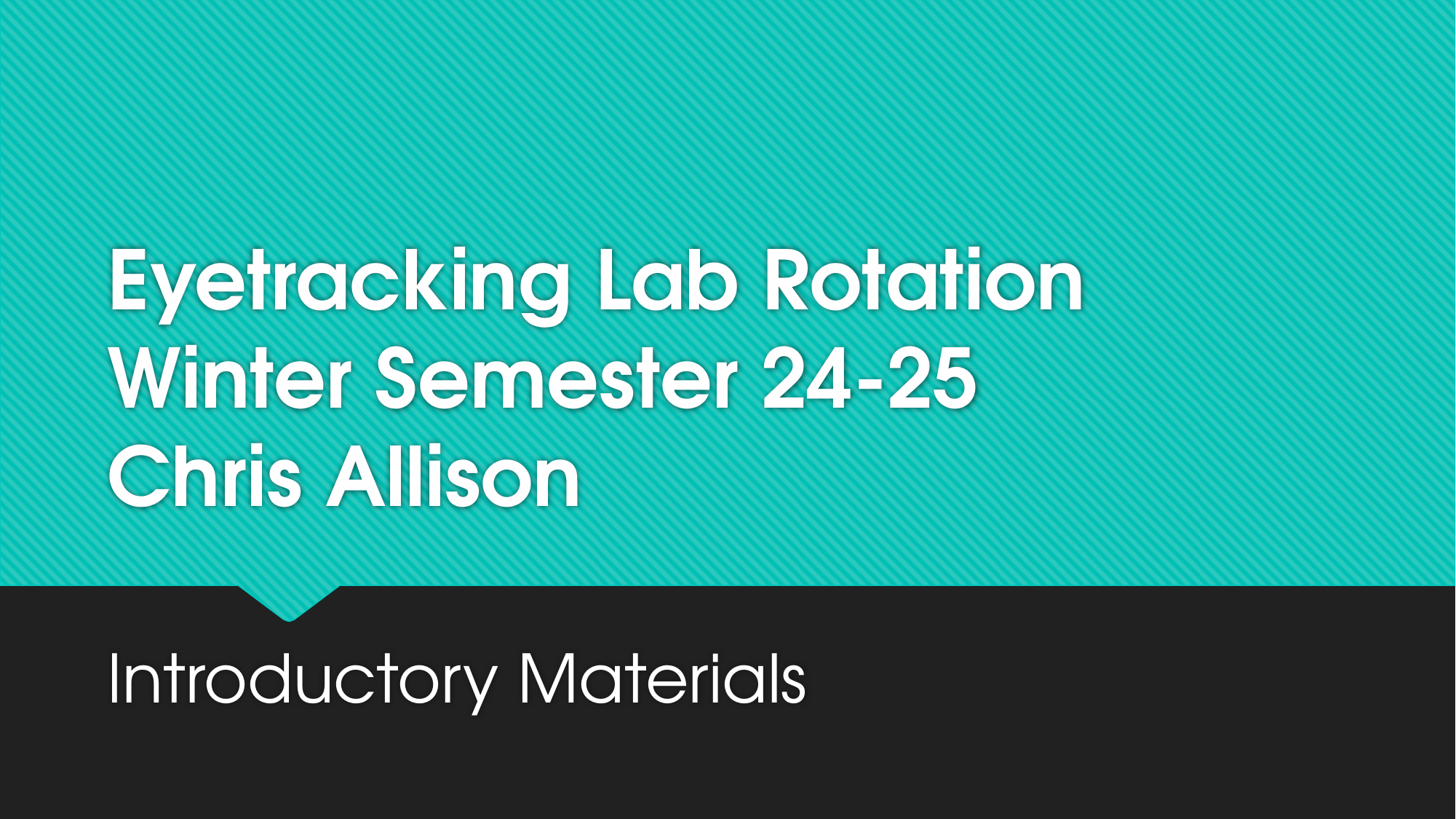

# Eyetracking Lab Rotation Winter Semester 24-25 Chris Allison
Introductory Materials